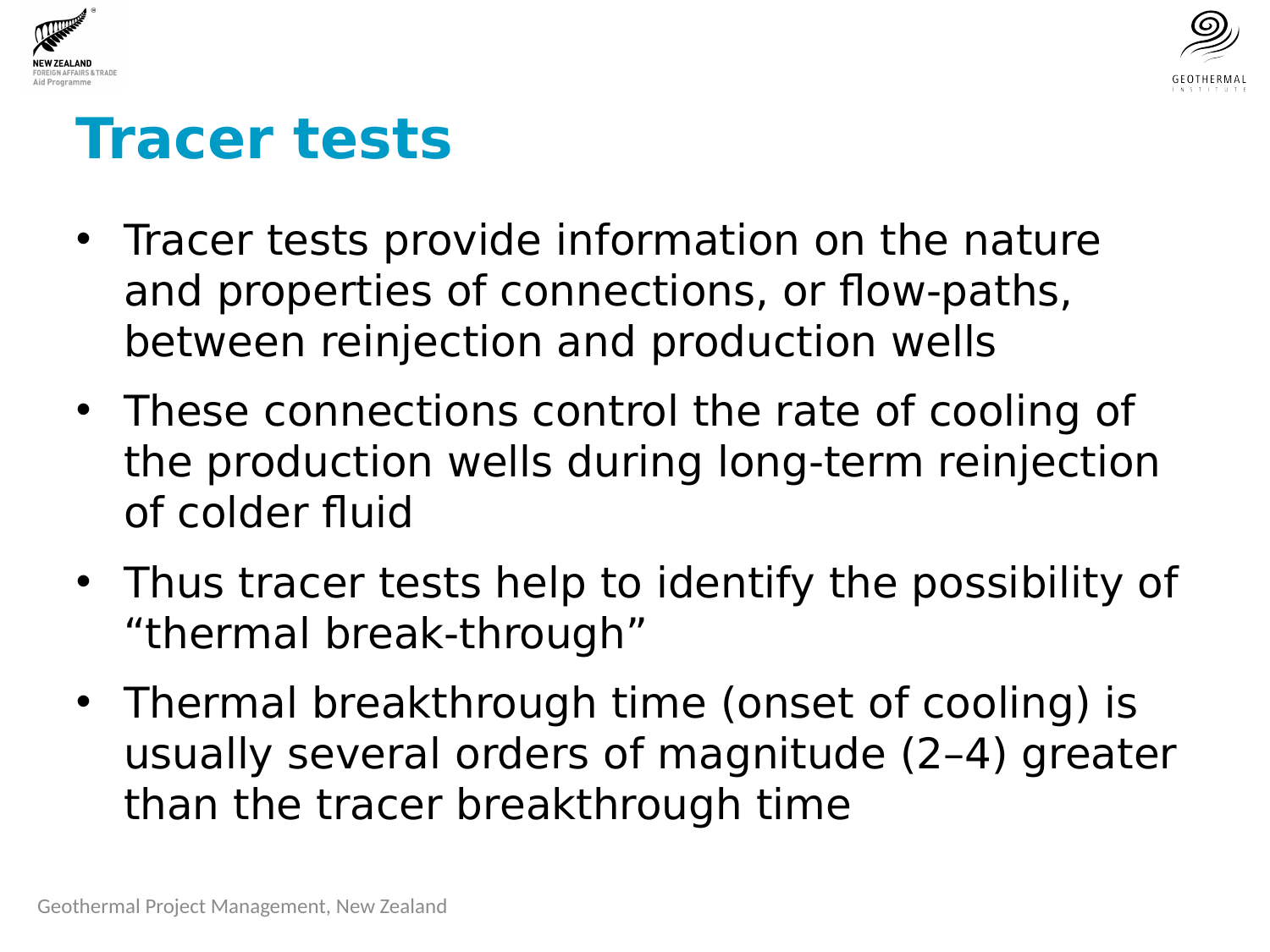

# Tracer tests
Tracer tests provide information on the nature and properties of connections, or flow-paths, between reinjection and production wells
These connections control the rate of cooling of the production wells during long-term reinjection of colder fluid
Thus tracer tests help to identify the possibility of “thermal break-through”
Thermal breakthrough time (onset of cooling) is usually several orders of magnitude (2–4) greater than the tracer breakthrough time